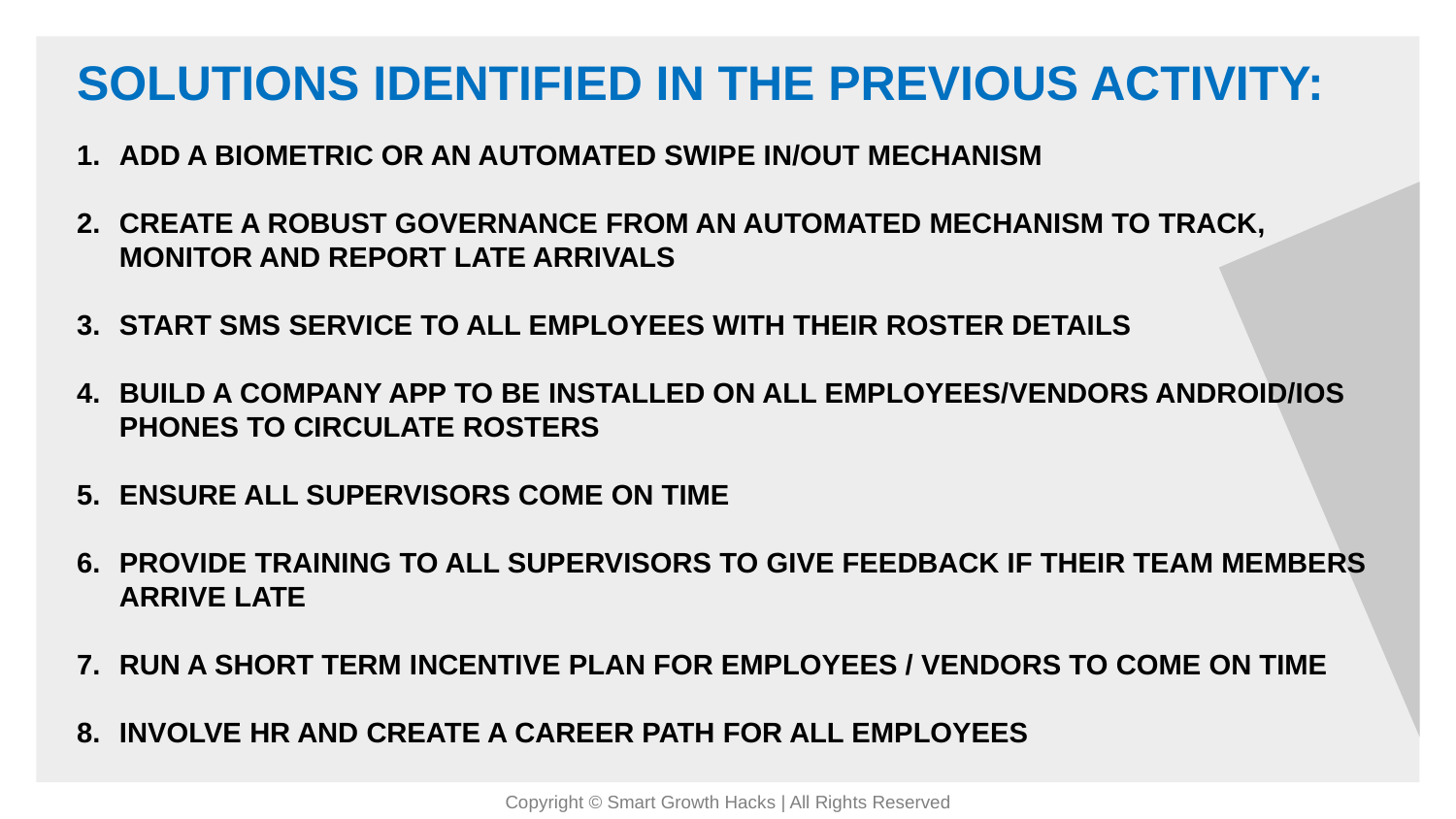

SOLUTIONS IDENTIFIED IN THE PREVIOUS ACTIVITY:
Add a biometric or an automated swipe in/out mechanism

Create a robust governance from an automated mechanism to track, monitor and report late arrivals

Start sms service to all employees with their roster details

Build a company app to be installed on all employees/vendors android/ios phones to circulate rosters

Ensure all supervisors come on time

Provide training to all supervisors to give feedback if their team members arrive late

Run a short term incentive plan for employees / vendors to come on time

Involve HR and create a career path for all employees